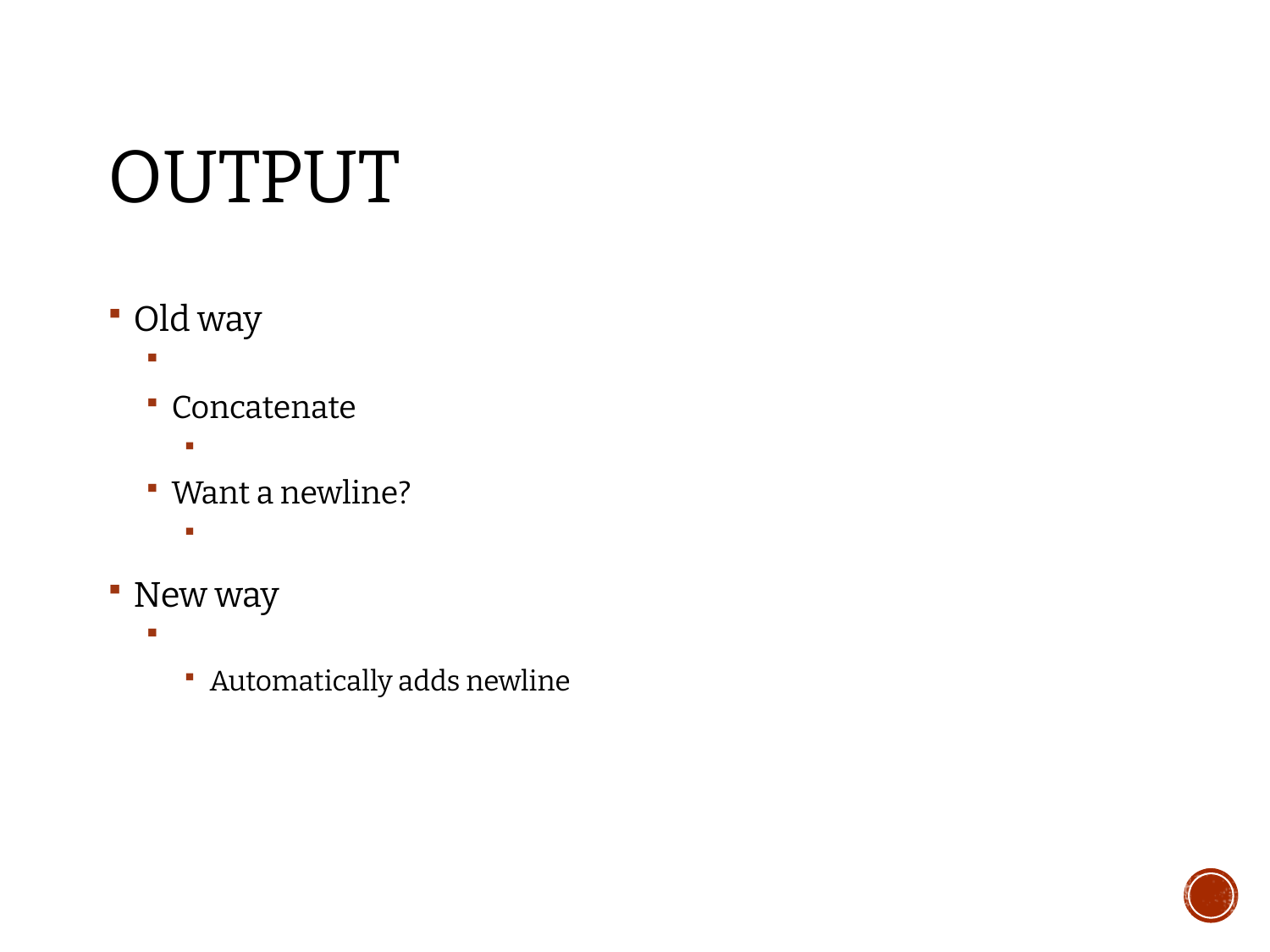

# Output
Old way
print what_to_print;
Concatenate
print item_1, item_2
Want a newline?
print what_to_print, “\n”
New way
say what_to_print
Automatically adds newline